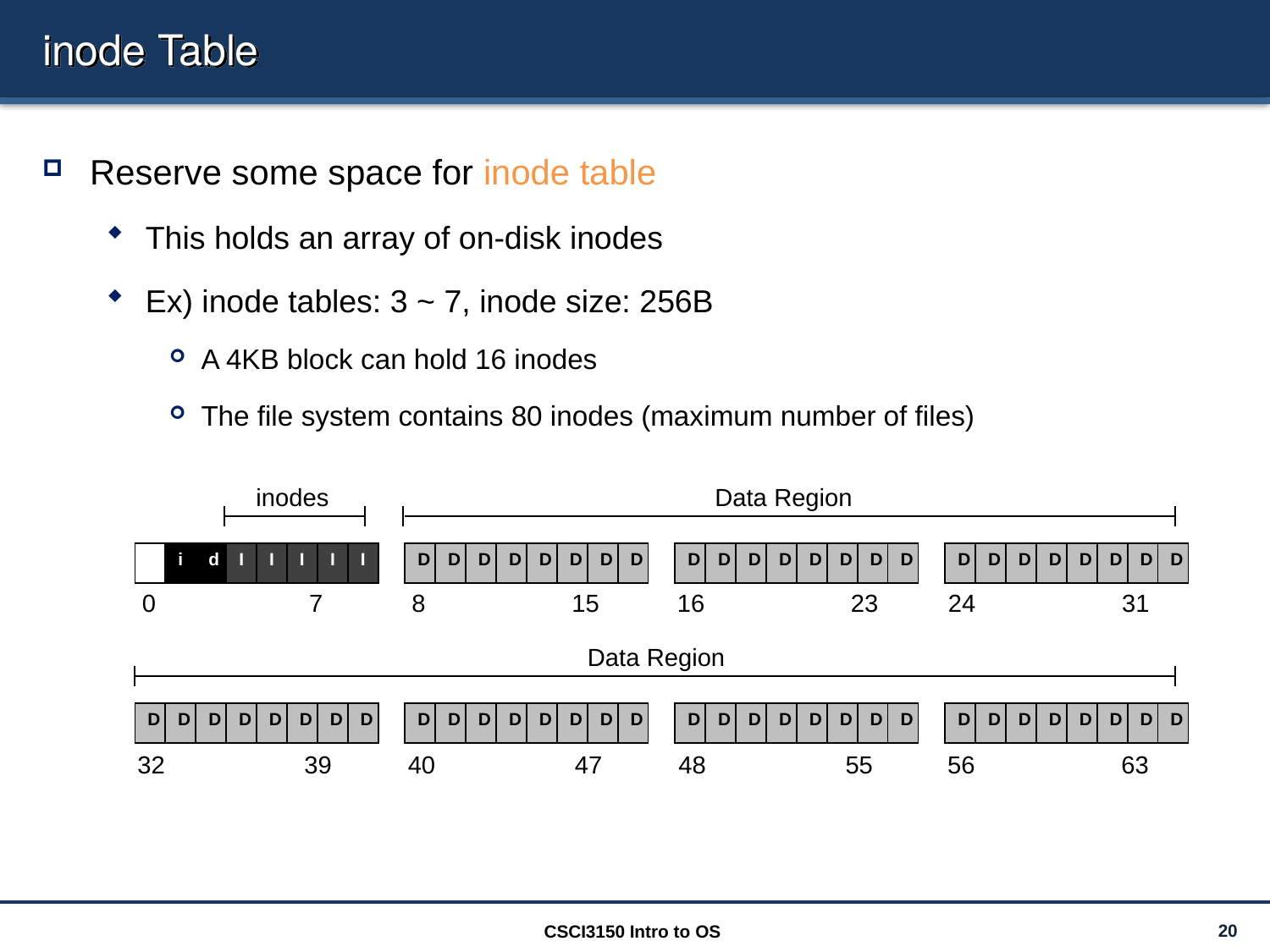

# inode Table
Reserve some space for inode table
This holds an array of on-disk inodes
Ex) inode tables: 3 ~ 7, inode size: 256B
A 4KB block can hold 16 inodes
The file system contains 80 inodes (maximum number of files)

inodes
Data Region
|  | i | d | I | I | I | I | I |
| --- | --- | --- | --- | --- | --- | --- | --- |
| D | D | D | D | D | D | D | D |
| --- | --- | --- | --- | --- | --- | --- | --- |
| D | D | D | D | D | D | D | D |
| --- | --- | --- | --- | --- | --- | --- | --- |
| D | D | D | D | D | D | D | D |
| --- | --- | --- | --- | --- | --- | --- | --- |
0                      7
8                     15
16                     23
24                     31
Data Region
| D | D | D | D | D | D | D | D |
| --- | --- | --- | --- | --- | --- | --- | --- |
| D | D | D | D | D | D | D | D |
| --- | --- | --- | --- | --- | --- | --- | --- |
| D | D | D | D | D | D | D | D |
| --- | --- | --- | --- | --- | --- | --- | --- |
| D | D | D | D | D | D | D | D |
| --- | --- | --- | --- | --- | --- | --- | --- |
32                    39
40                    47
48                    55
56                     63
CSCI3150 Intro to OS
20